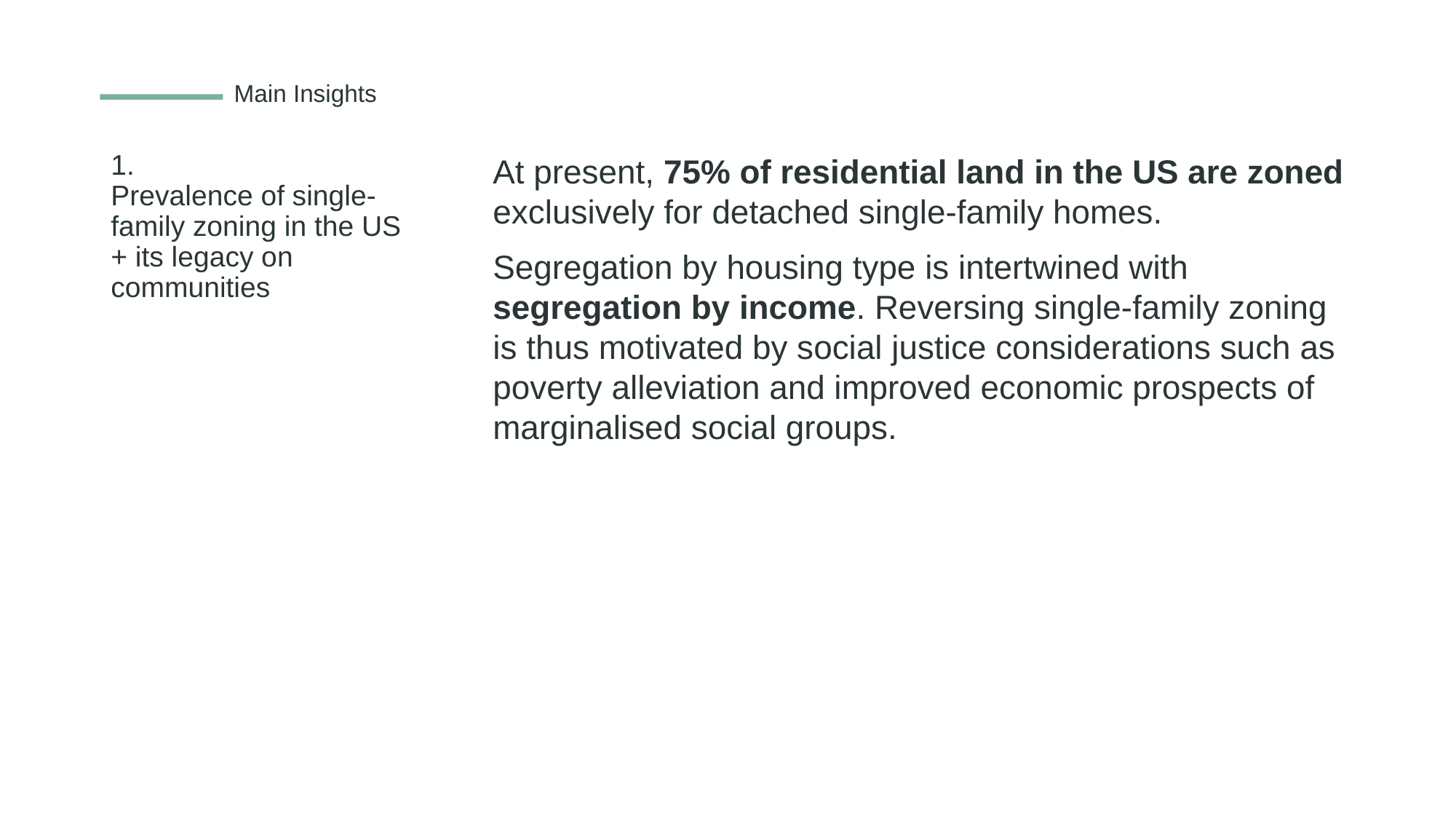

Main Insights
# 1. Prevalence of single-family zoning in the US + its legacy on communities
At present, 75% of residential land in the US are zoned exclusively for detached single-family homes.
Segregation by housing type is intertwined with segregation by income. Reversing single-family zoning is thus motivated by social justice considerations such as poverty alleviation and improved economic prospects of marginalised social groups.